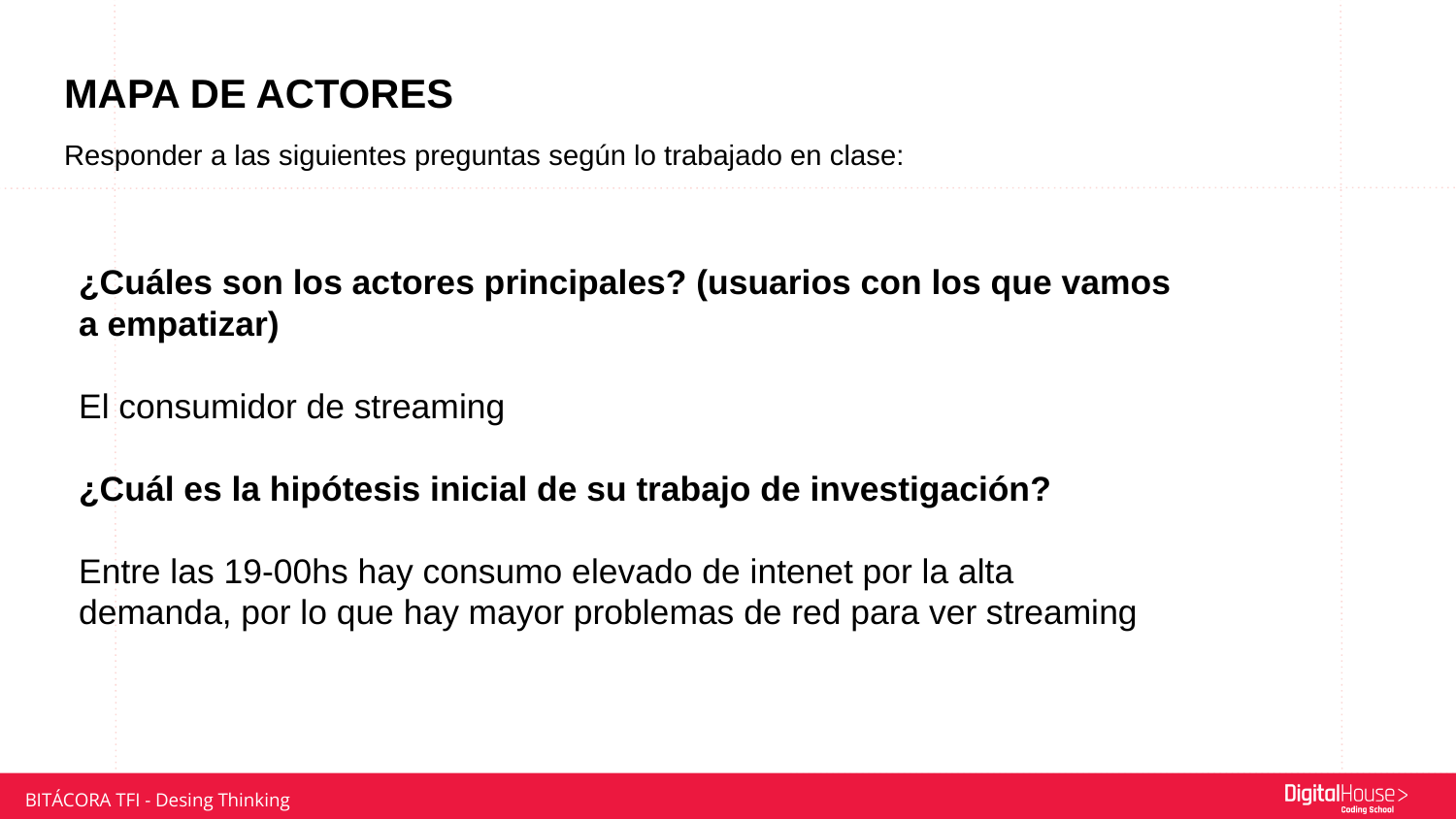

# MAPA DE ACTORES
Responder a las siguientes preguntas según lo trabajado en clase:
¿Cuáles son los actores principales? (usuarios con los que vamos a empatizar)

El consumidor de streaming

¿Cuál es la hipótesis inicial de su trabajo de investigación?

Entre las 19-00hs hay consumo elevado de intenet por la alta demanda, por lo que hay mayor problemas de red para ver streaming